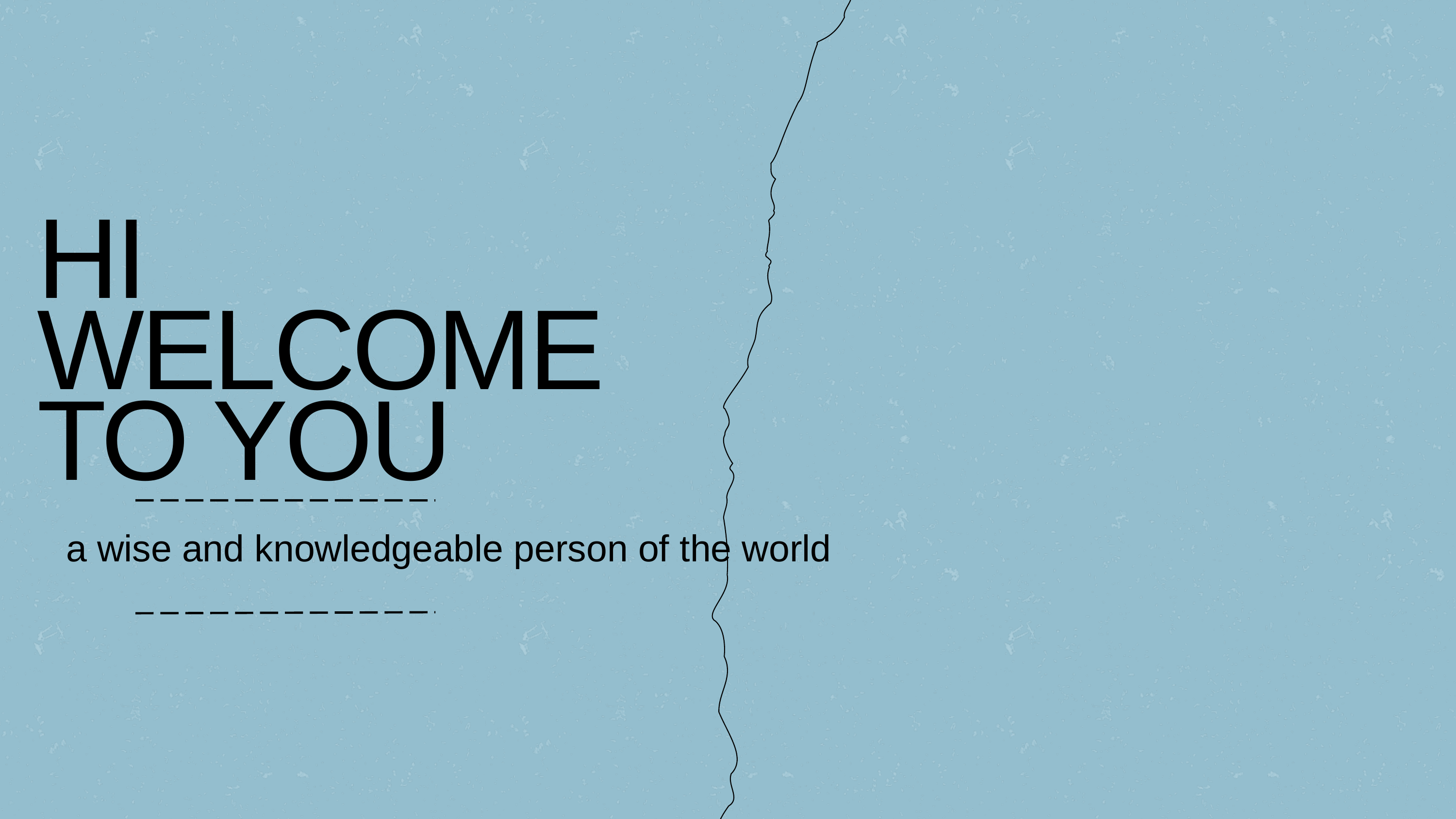

HI
WELCOME TO YOU

a wise and knowledgeable person of the world